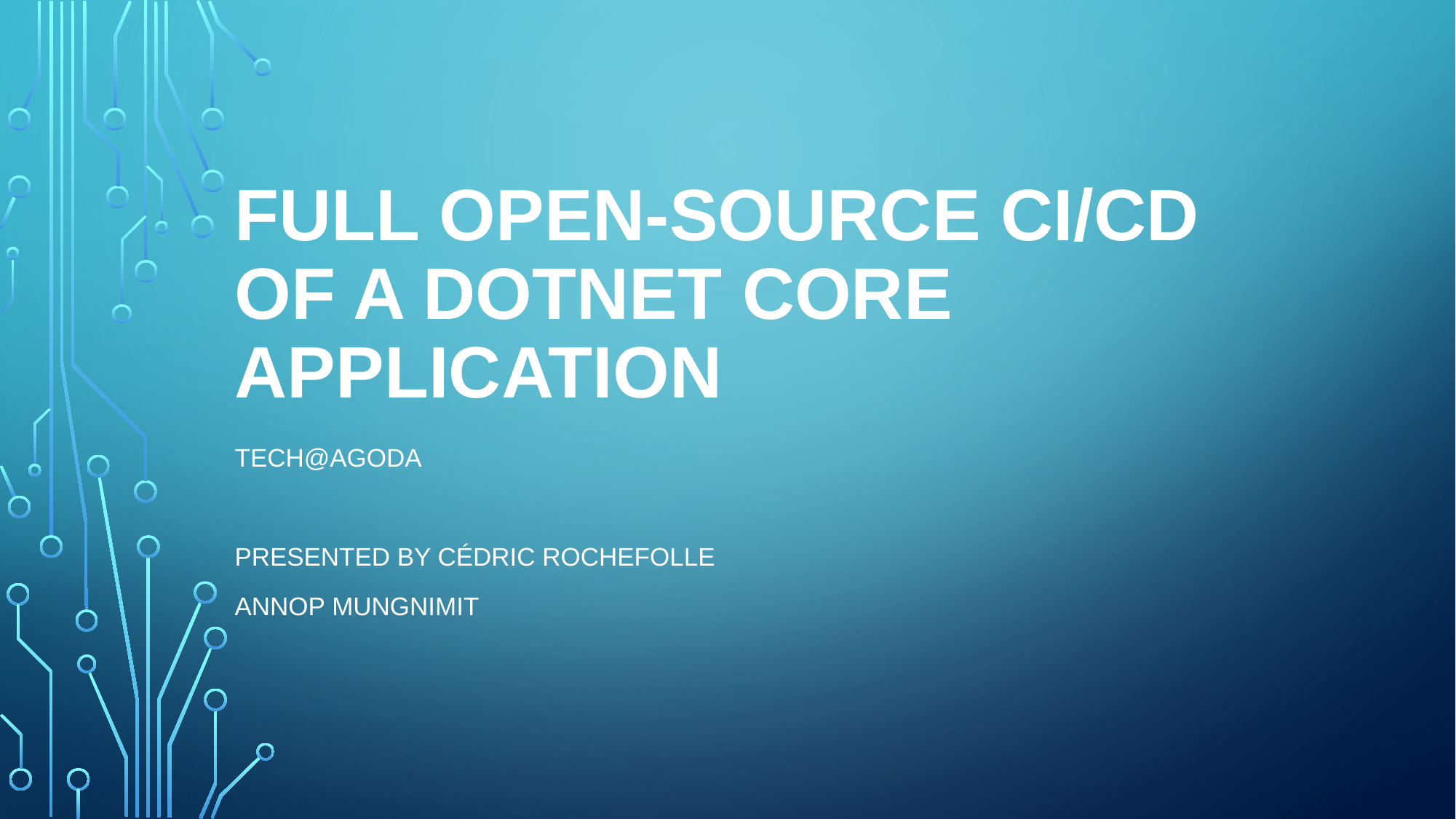

# Full Open-Source CI/CD of a dotnet core application
Tech@Agoda

Presented by Cédric Rochefolle
Annop Mungnimit